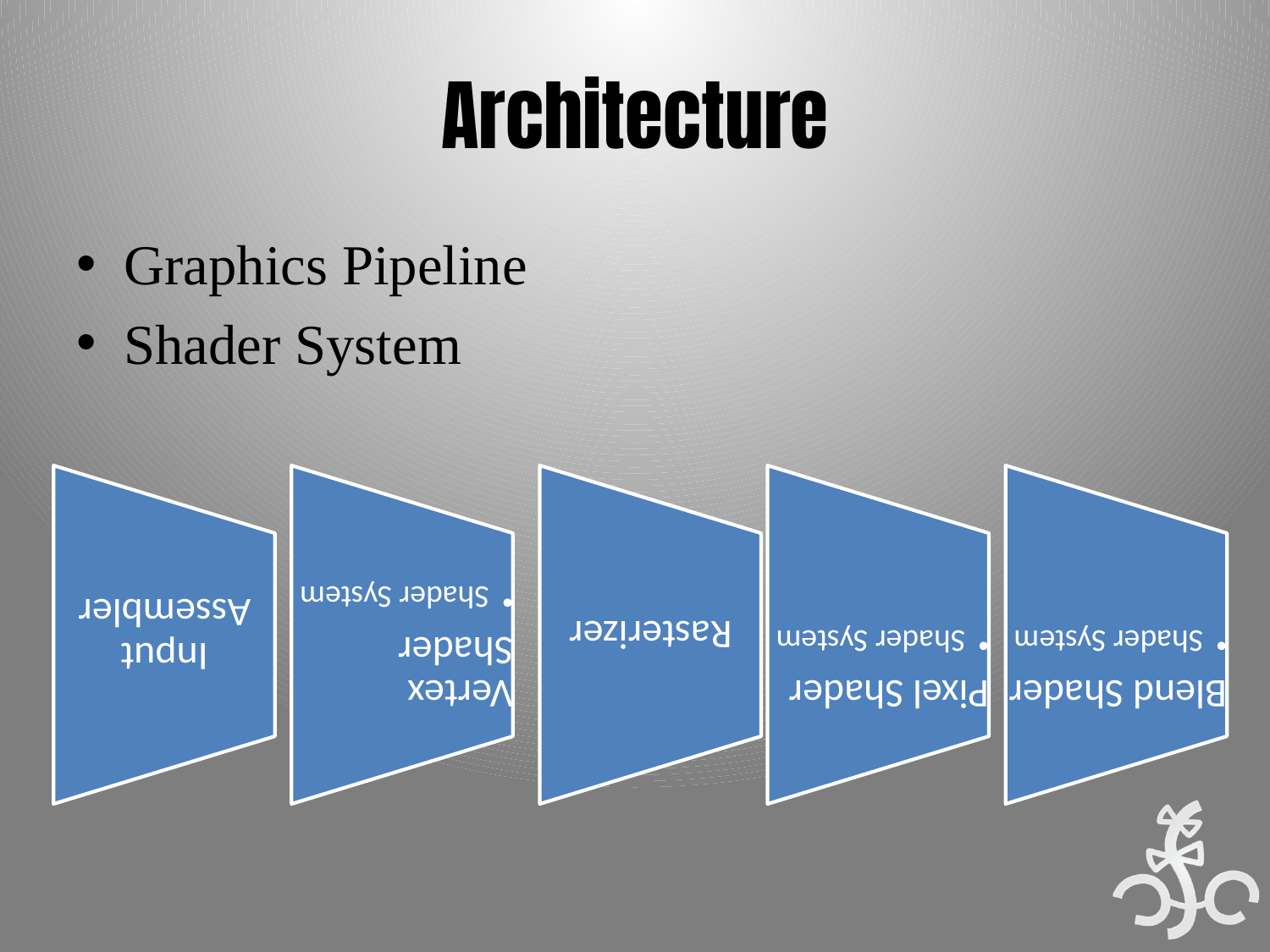

# Architecture
Graphics Pipeline
Shader System
Input Assembler
Vertex Shader
Shader System
Rasterizer
Pixel Shader
Shader System
Blend Shader
Shader System